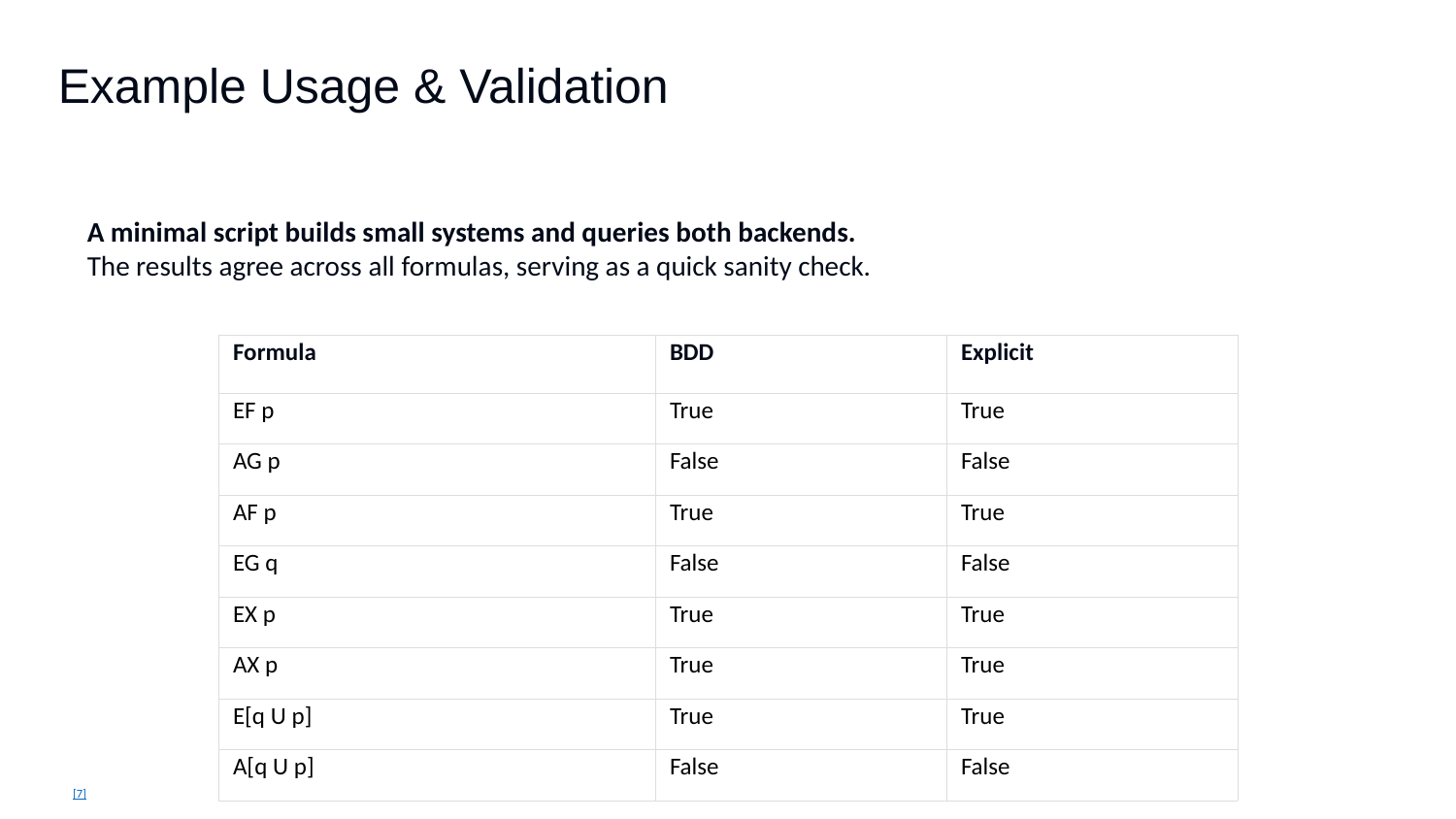

Example Usage & Validation
A minimal script builds small systems and queries both backends.
The results agree across all formulas, serving as a quick sanity check.
| Formula | BDD | Explicit |
| --- | --- | --- |
| EF p | True | True |
| AG p | False | False |
| AF p | True | True |
| EG q | False | False |
| EX p | True | True |
| AX p | True | True |
| E[q U p] | True | True |
| A[q U p] | False | False |
[7]